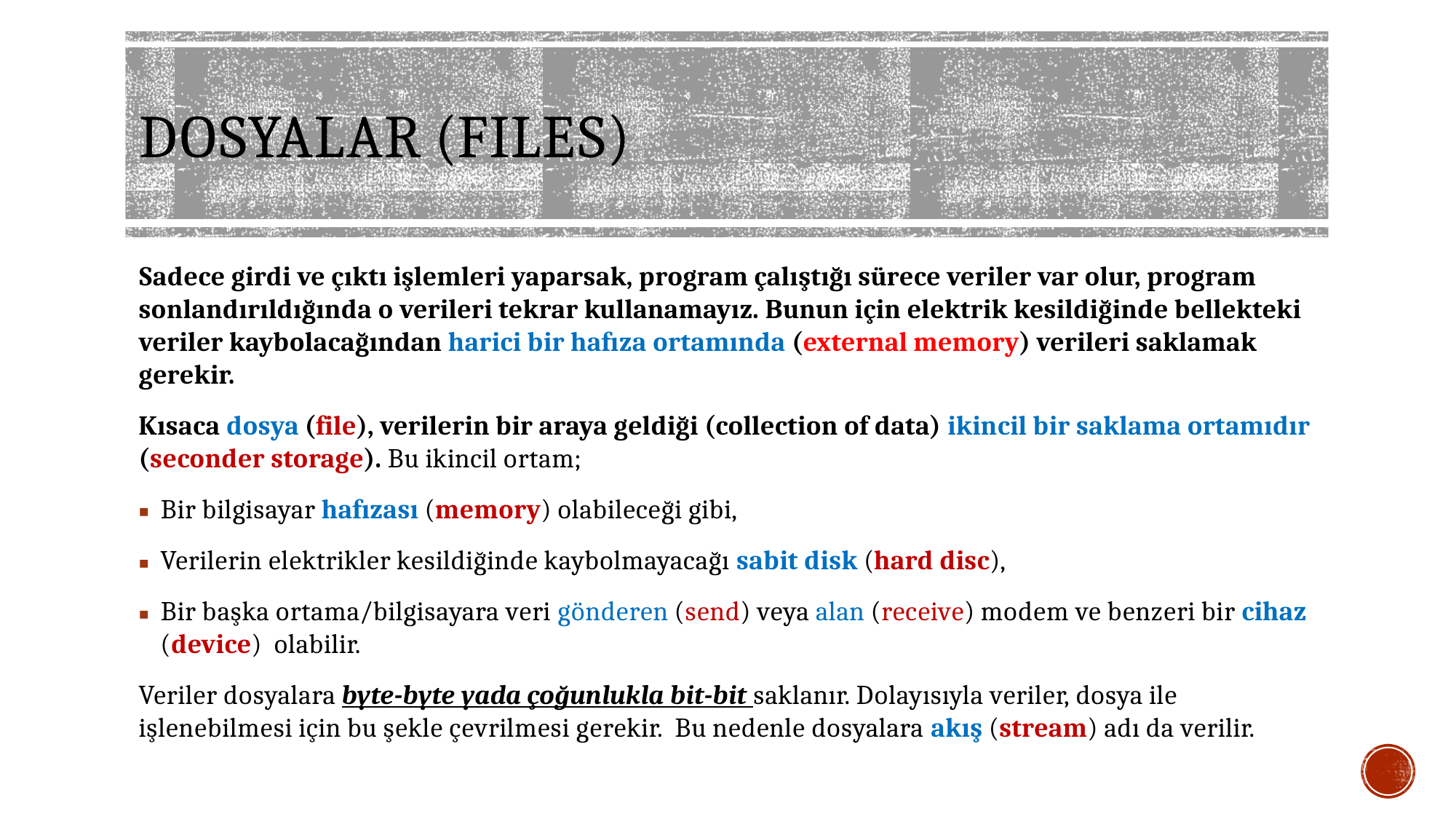

# DOSYALAR (FILES)
Sadece girdi ve çıktı işlemleri yaparsak, program çalıştığı sürece veriler var olur, program sonlandırıldığında o verileri tekrar kullanamayız. Bunun için elektrik kesildiğinde bellekteki veriler kaybolacağından harici bir hafıza ortamında (external memory) verileri saklamak gerekir.
Kısaca dosya (file), verilerin bir araya geldiği (collection of data) ikincil bir saklama ortamıdır (seconder storage). Bu ikincil ortam;
Bir bilgisayar hafızası (memory) olabileceği gibi,
Verilerin elektrikler kesildiğinde kaybolmayacağı sabit disk (hard disc),
Bir başka ortama/bilgisayara veri gönderen (send) veya alan (receive) modem ve benzeri bir cihaz (device)  olabilir.
Veriler dosyalara byte-byte yada çoğunlukla bit-bit saklanır. Dolayısıyla veriler, dosya ile işlenebilmesi için bu şekle çevrilmesi gerekir.  Bu nedenle dosyalara akış (stream) adı da verilir.